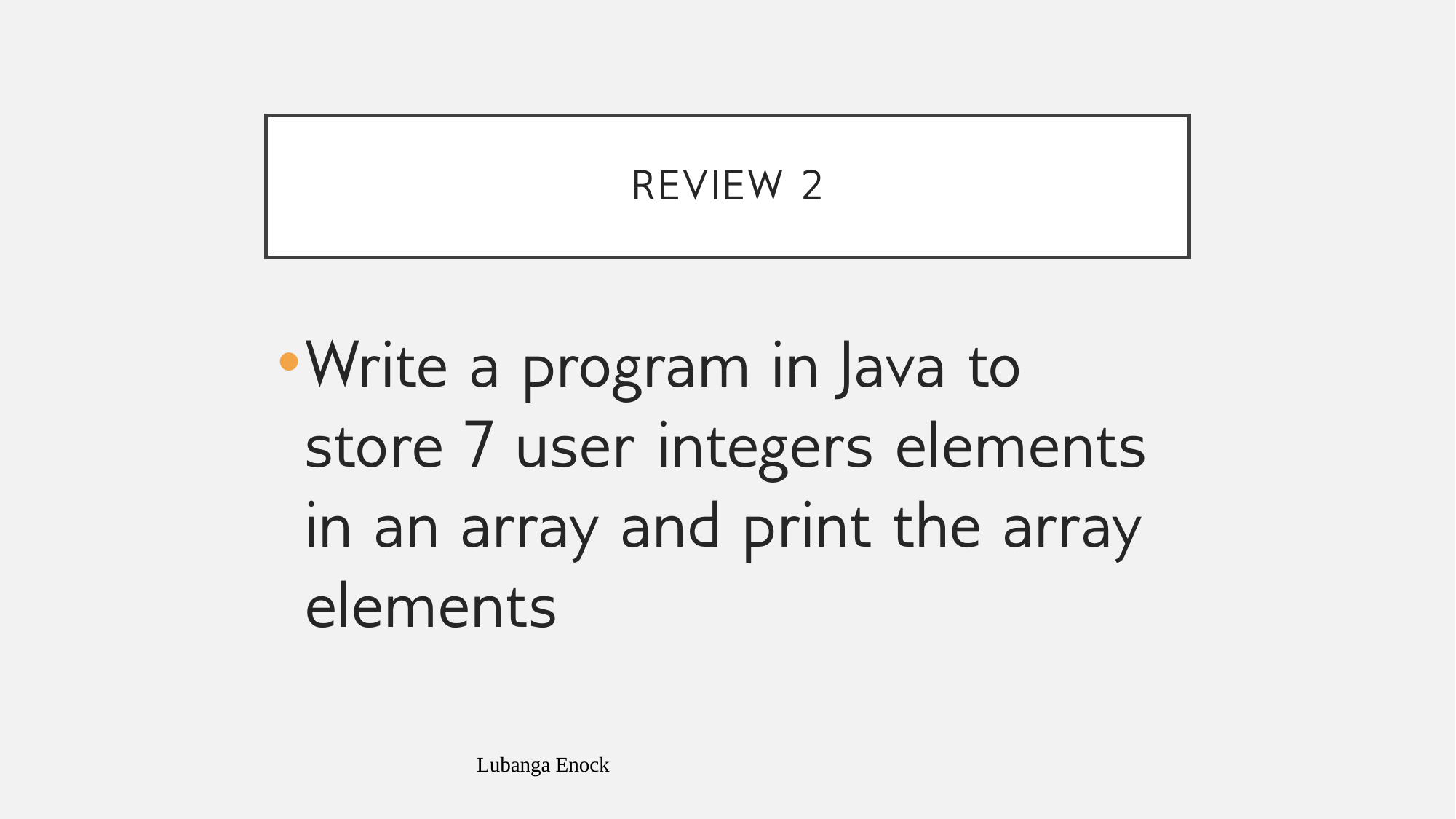

# Review 2
Write a program in Java to store 7 user integers elements in an array and print the array elements
Lubanga Enock